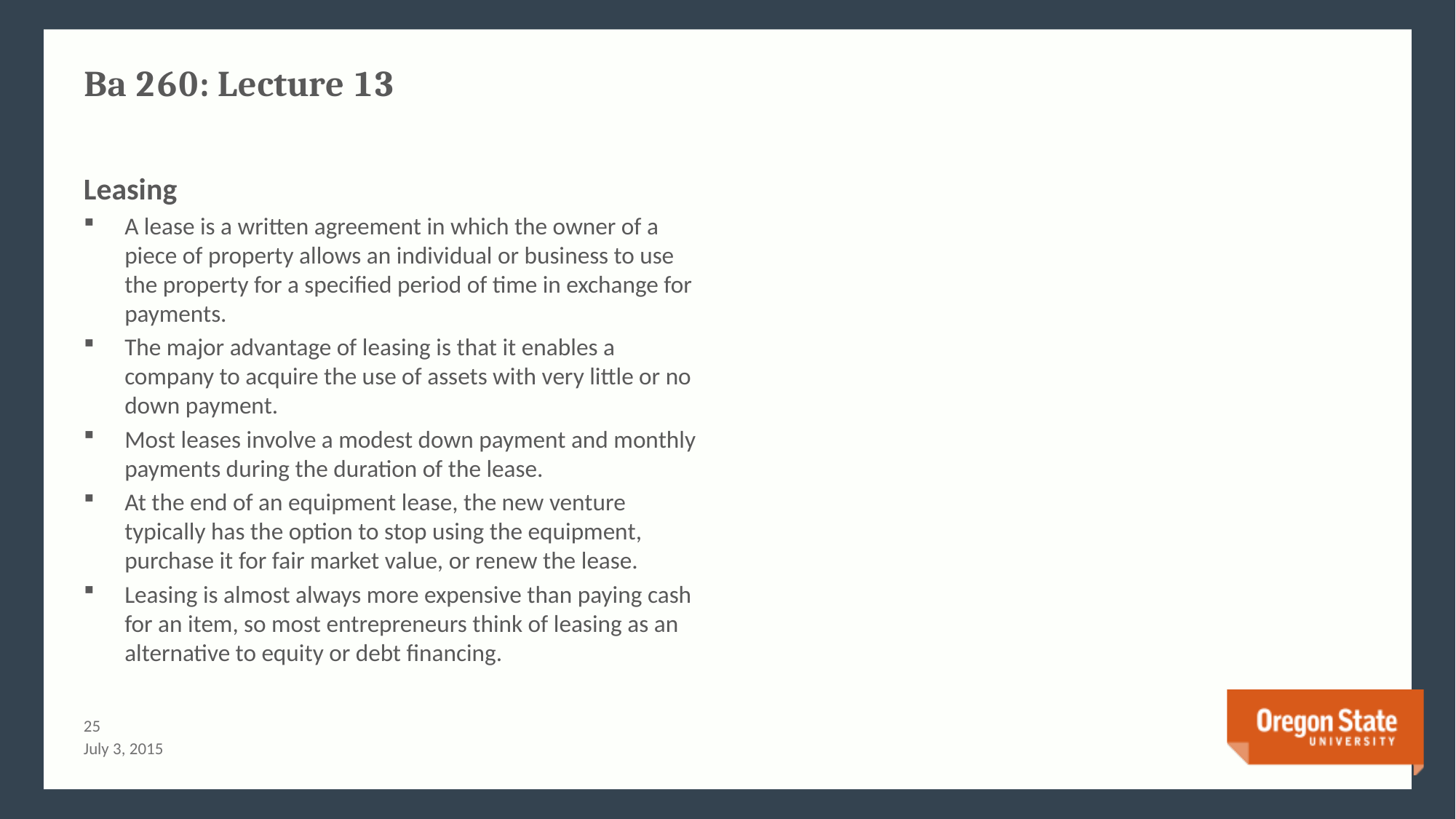

# Ba 260: Lecture 13
Leasing
A lease is a written agreement in which the owner of a piece of property allows an individual or business to use the property for a specified period of time in exchange for payments.
The major advantage of leasing is that it enables a company to acquire the use of assets with very little or no down payment.
Most leases involve a modest down payment and monthly payments during the duration of the lease.
At the end of an equipment lease, the new venture typically has the option to stop using the equipment, purchase it for fair market value, or renew the lease.
Leasing is almost always more expensive than paying cash for an item, so most entrepreneurs think of leasing as an alternative to equity or debt financing.

25
July 3, 2015